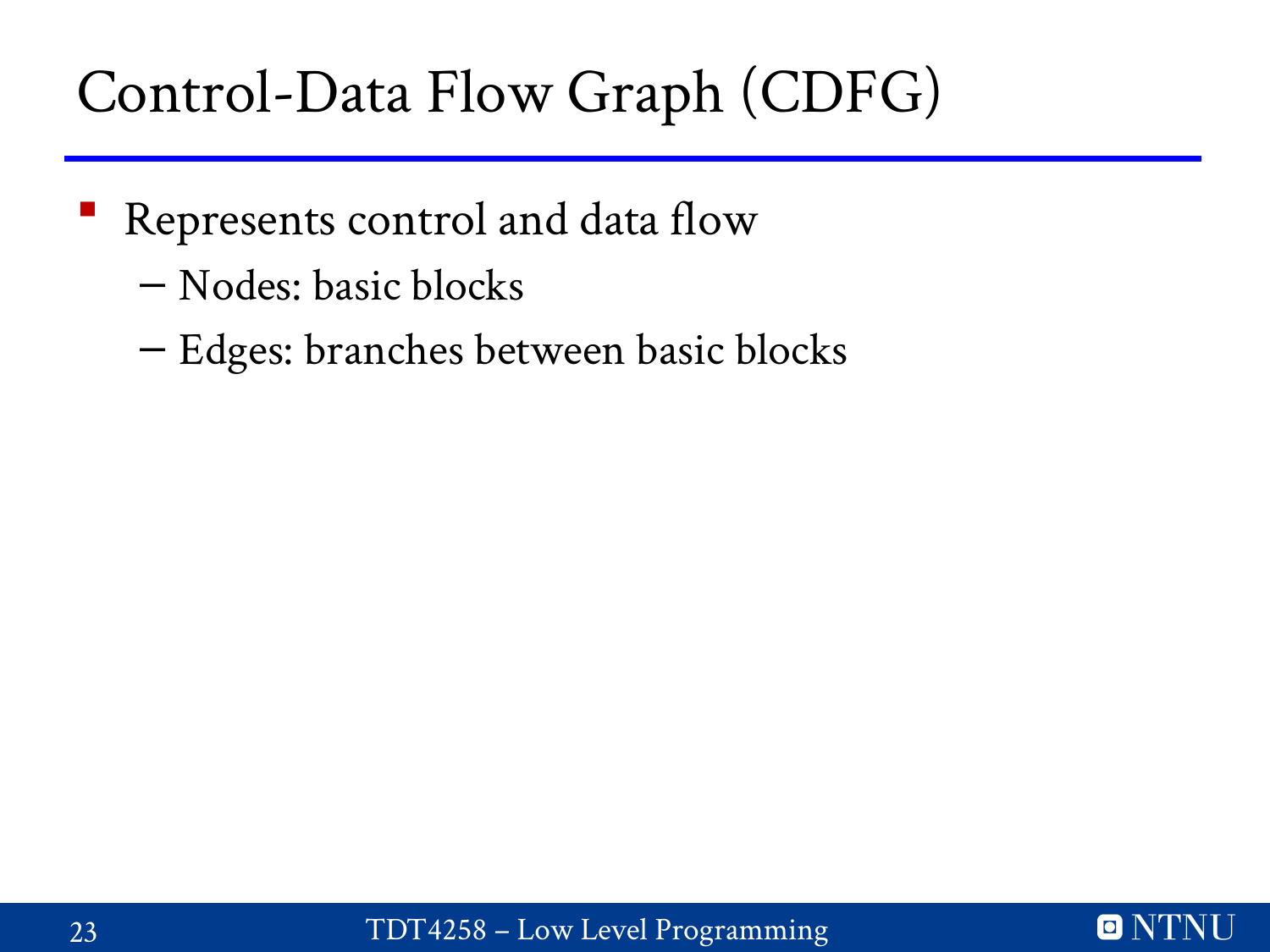

# Control-Data Flow Graph (CDFG)
Represents control and data flow
Nodes: basic blocks
Edges: branches between basic blocks